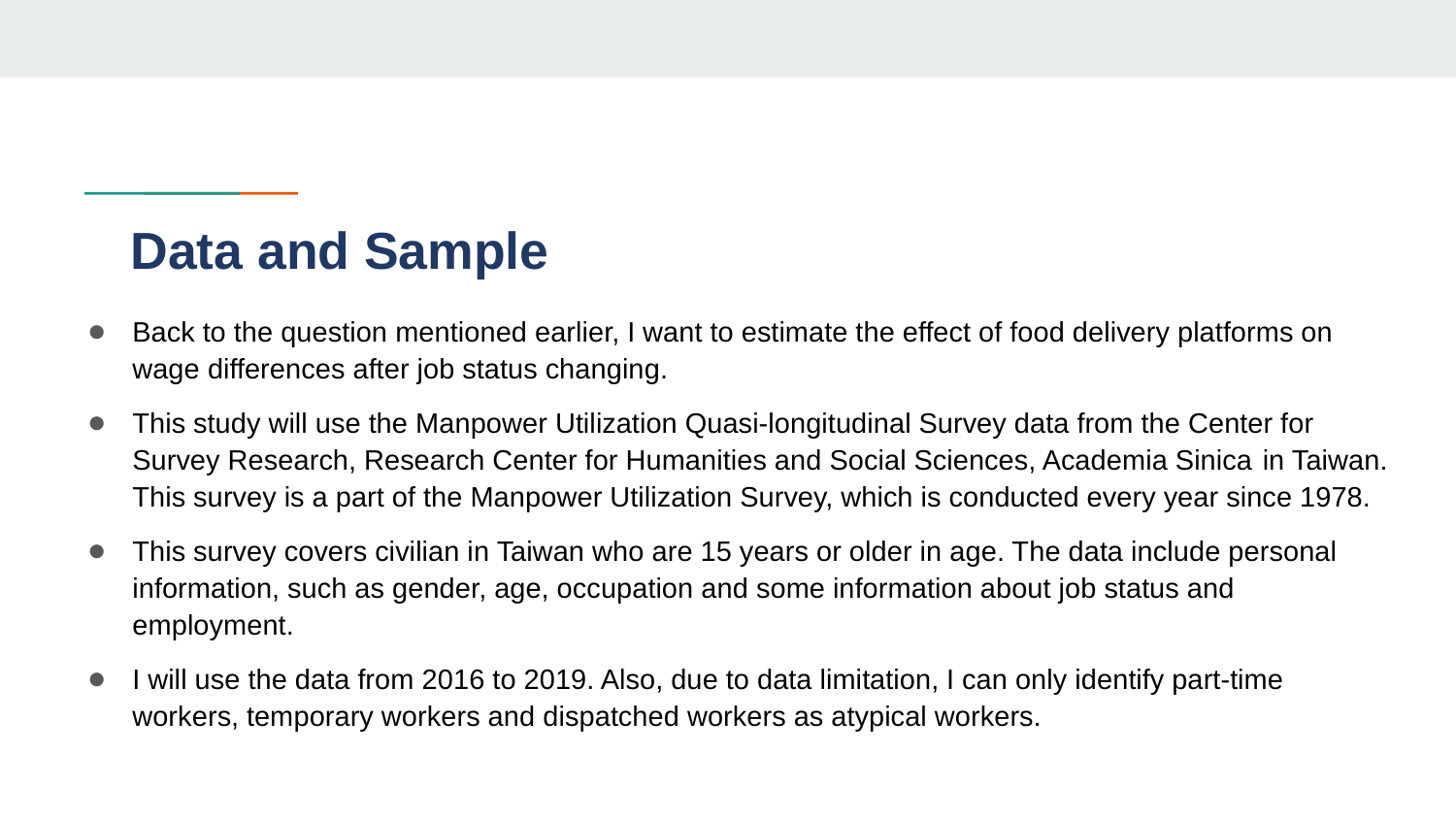

# Data and Sample

Back to the question mentioned earlier, I want to estimate the effect of food delivery platforms on wage differences after job status changing.
This study will use the Manpower Utilization Quasi-longitudinal Survey data from the Center for Survey Research, Research Center for Humanities and Social Sciences, Academia Sinica in Taiwan. This survey is a part of the Manpower Utilization Survey, which is conducted every year since 1978.
This survey covers civilian in Taiwan who are 15 years or older in age. The data include personal information, such as gender, age, occupation and some information about job status and employment.
I will use the data from 2016 to 2019. Also, due to data limitation, I can only identify part-time workers, temporary workers and dispatched workers as atypical workers.